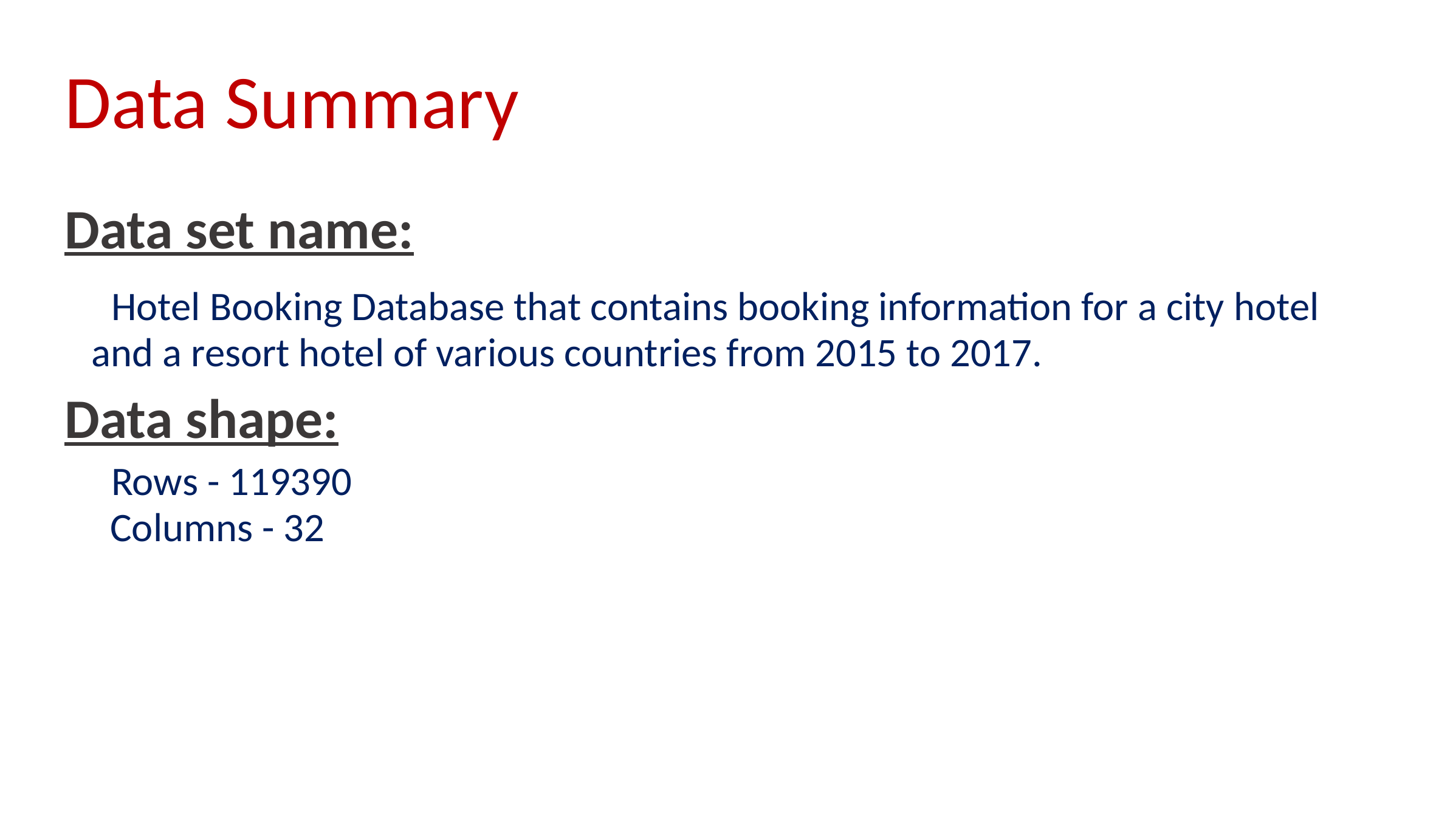

# Data Summary
Data set name:
    Hotel Booking Database that contains booking information for a city hotel and a resort hotel of various countries from 2015 to 2017.
Data shape:
    Rows - 119390
     Columns - 32